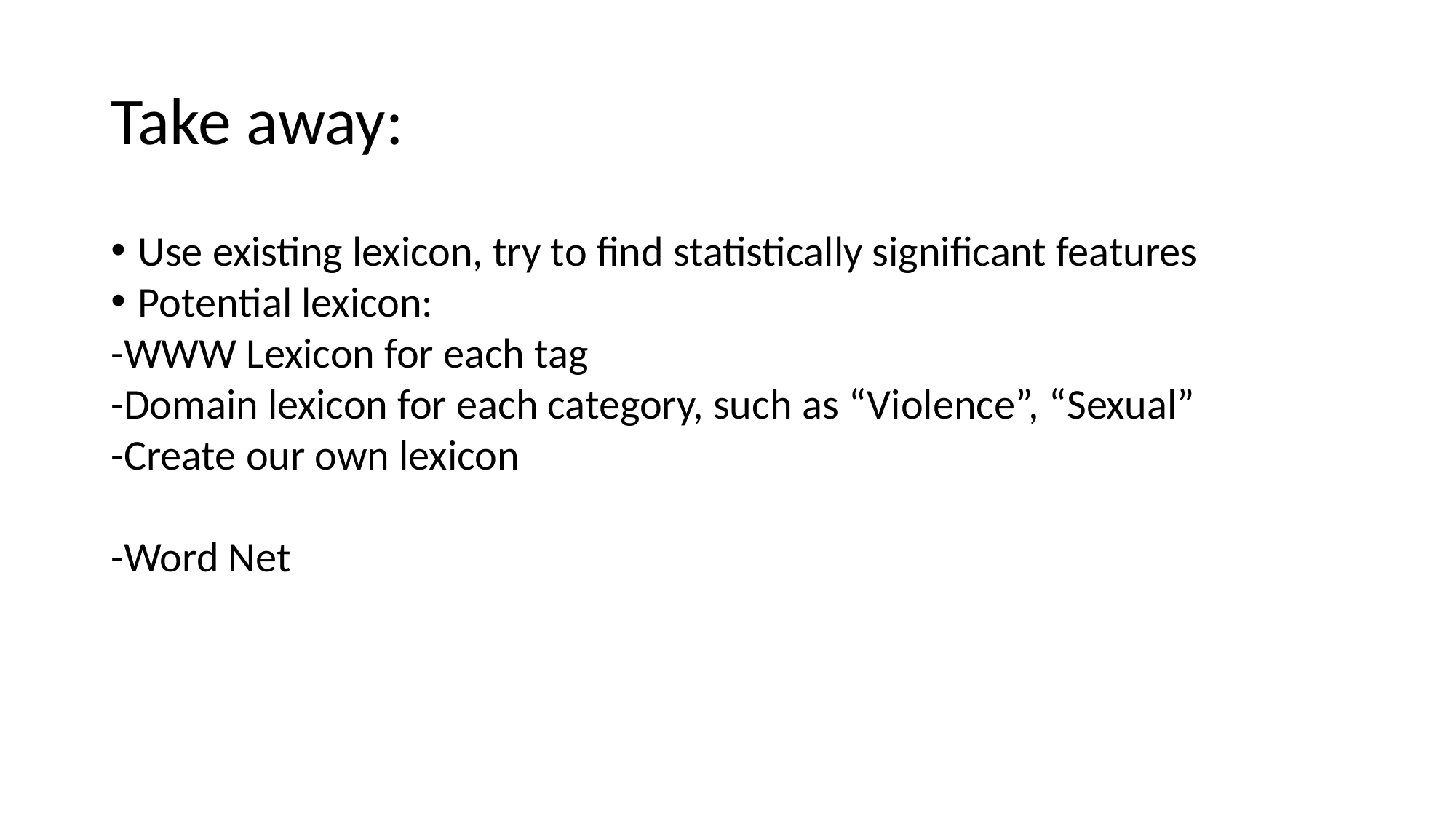

# Take away:
Use existing lexicon, try to find statistically significant features
Potential lexicon:
-WWW Lexicon for each tag
-Domain lexicon for each category, such as “Violence”, “Sexual”
-Create our own lexicon

-Word Net